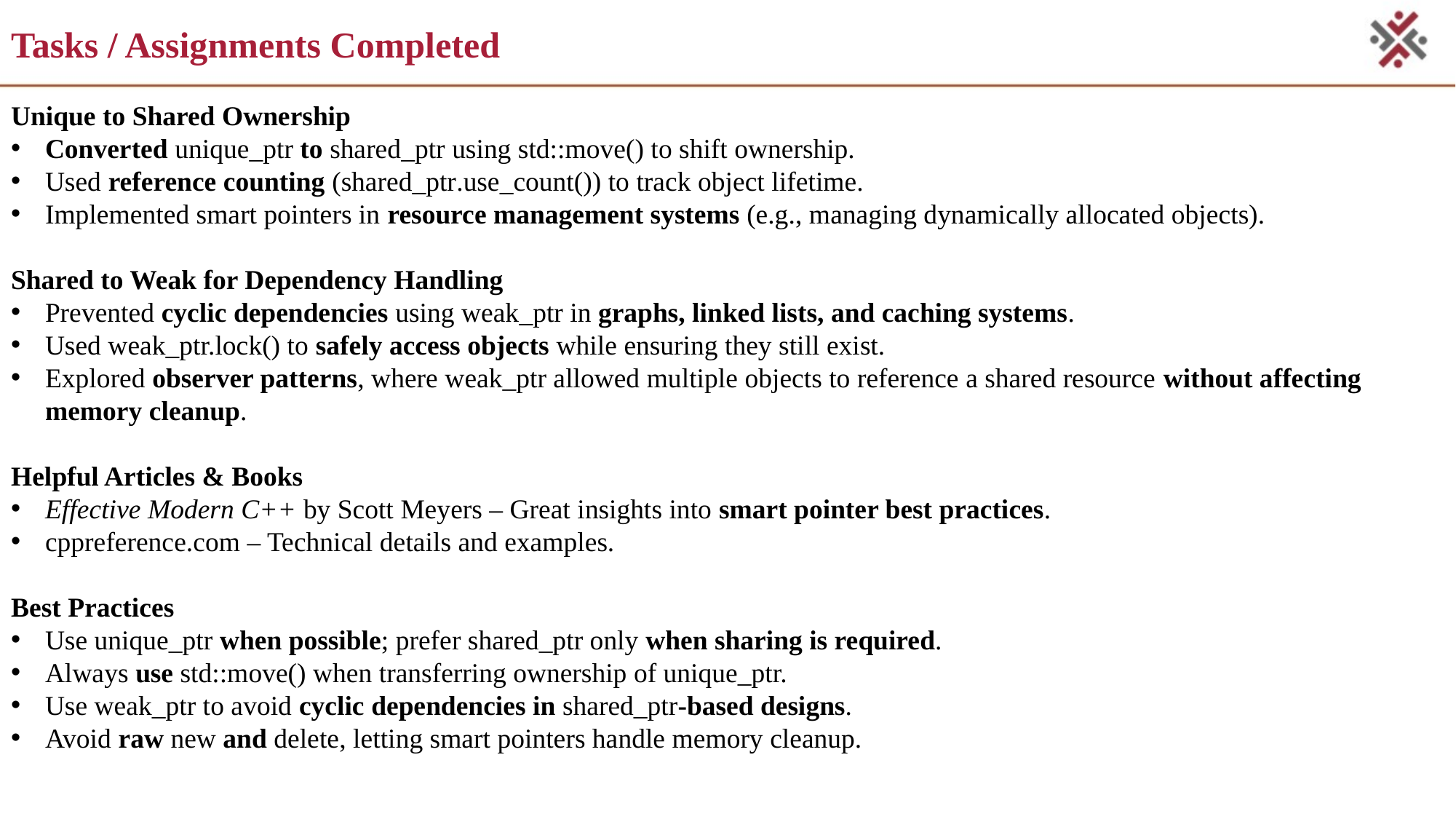

# Tasks / Assignments Completed
Unique to Shared Ownership
Converted unique_ptr to shared_ptr using std::move() to shift ownership.
Used reference counting (shared_ptr.use_count()) to track object lifetime.
Implemented smart pointers in resource management systems (e.g., managing dynamically allocated objects).

Shared to Weak for Dependency Handling
Prevented cyclic dependencies using weak_ptr in graphs, linked lists, and caching systems.
Used weak_ptr.lock() to safely access objects while ensuring they still exist.
Explored observer patterns, where weak_ptr allowed multiple objects to reference a shared resource without affecting memory cleanup.

Helpful Articles & Books
Effective Modern C++ by Scott Meyers – Great insights into smart pointer best practices.
cppreference.com – Technical details and examples.

Best Practices
Use unique_ptr when possible; prefer shared_ptr only when sharing is required.
Always use std::move() when transferring ownership of unique_ptr.
Use weak_ptr to avoid cyclic dependencies in shared_ptr-based designs.
Avoid raw new and delete, letting smart pointers handle memory cleanup.